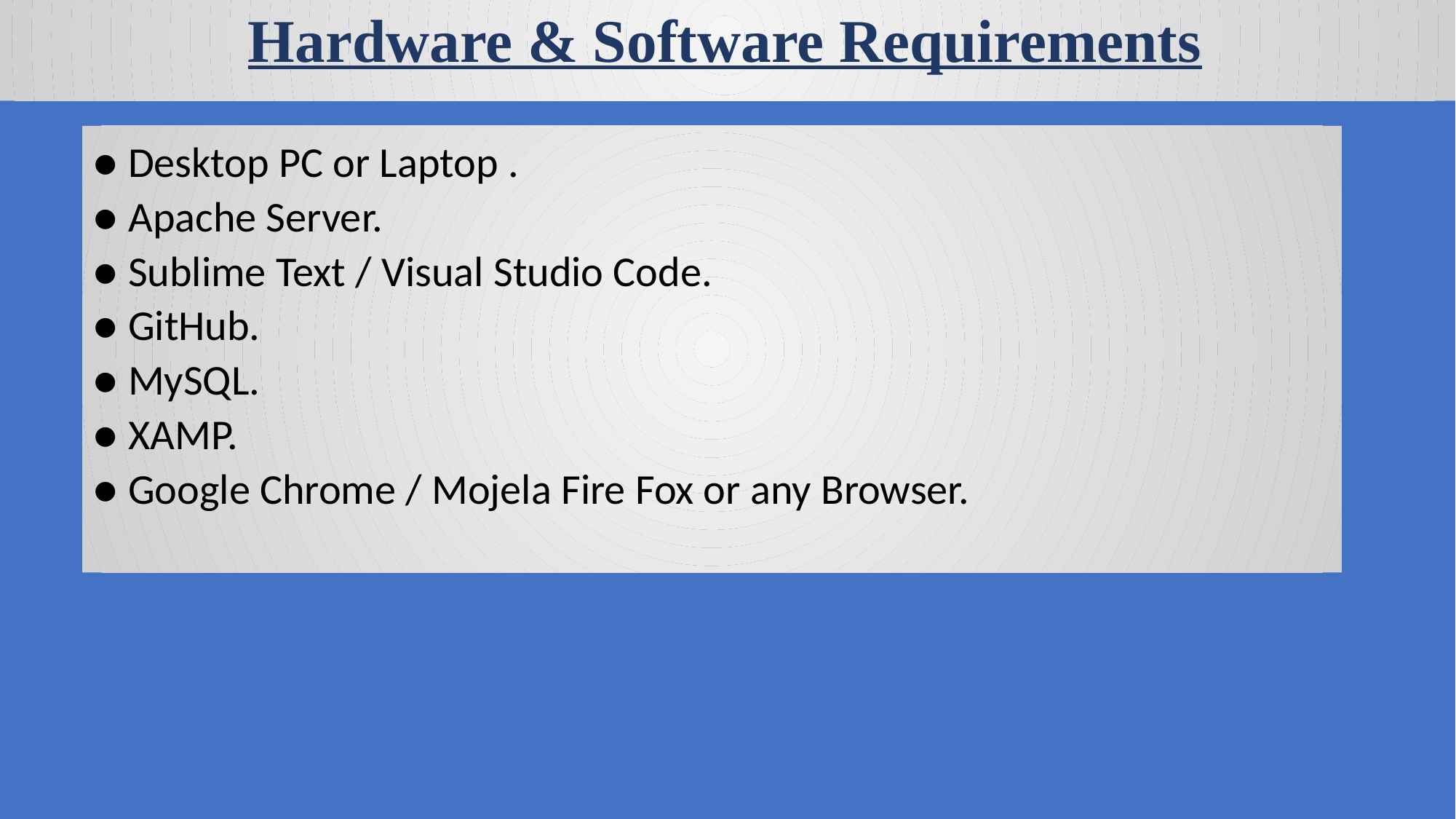

# Hardware & Software Requirements
● Desktop PC or Laptop .
● Apache Server.
● Sublime Text / Visual Studio Code.
● GitHub.
● MySQL.
● XAMP.
● Google Chrome / Mojela Fire Fox or any Browser.